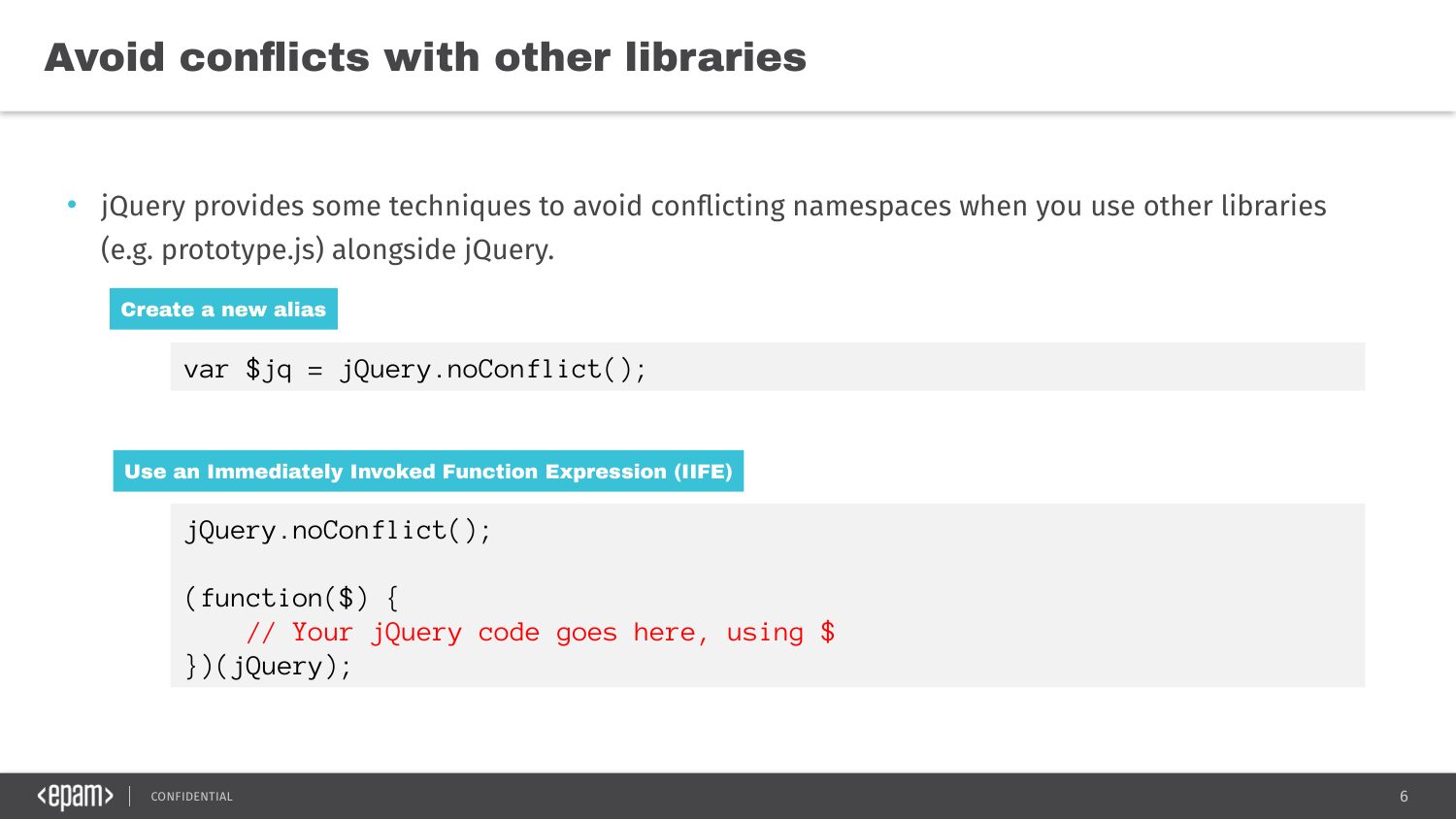

Avoid conflicts with other libraries

jQuery provides some techniques to avoid conflicting namespaces when you use other libraries (e.g. prototype.js) alongside jQuery.

Create a new alias
var $jq = jQuery.noConflict();
Use an Immediately Invoked Function Expression (IIFE)
jQuery.noConflict();

(function($) {
    // Your jQuery code goes here, using $
})(jQuery);